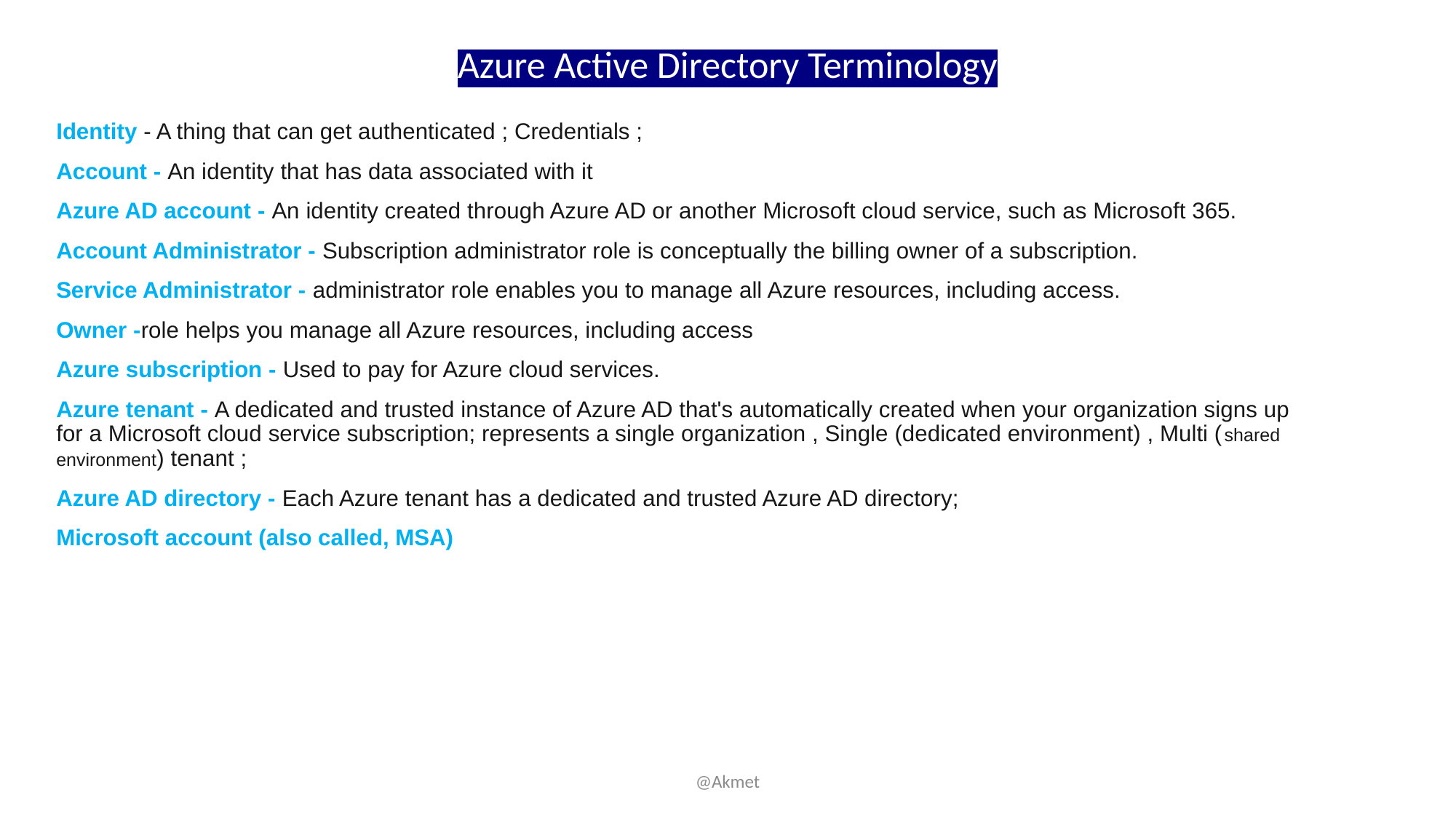

# Azure Active Directory Terminology
Identity - A thing that can get authenticated ; Credentials ;
Account - An identity that has data associated with it
Azure AD account - An identity created through Azure AD or another Microsoft cloud service, such as Microsoft 365.
Account Administrator - Subscription administrator role is conceptually the billing owner of a subscription.
Service Administrator - administrator role enables you to manage all Azure resources, including access.
Owner -role helps you manage all Azure resources, including access
Azure subscription - Used to pay for Azure cloud services.
Azure tenant - A dedicated and trusted instance of Azure AD that's automatically created when your organization signs up for a Microsoft cloud service subscription; represents a single organization , Single (dedicated environment) , Multi (shared environment) tenant ;
Azure AD directory - Each Azure tenant has a dedicated and trusted Azure AD directory;
Microsoft account (also called, MSA)

@Akmet